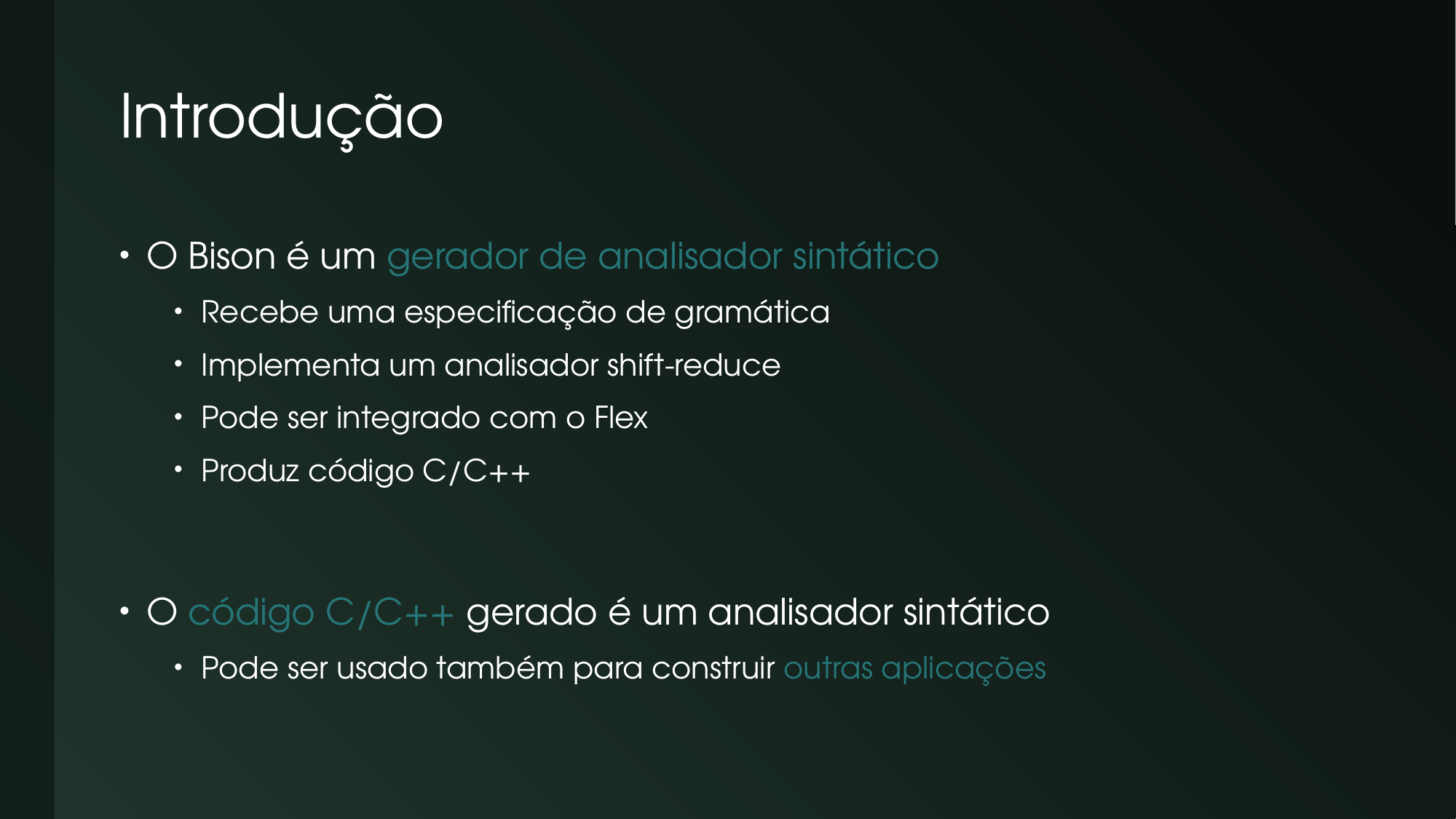

# Introdução
O Bison é um gerador de analisador sintático
Recebe uma especificação de gramática
Implementa um analisador shift-reduce
Pode ser integrado com o Flex
Produz código C/C++

O código C/C++ gerado é um analisador sintático
Pode ser usado também para construir outras aplicações